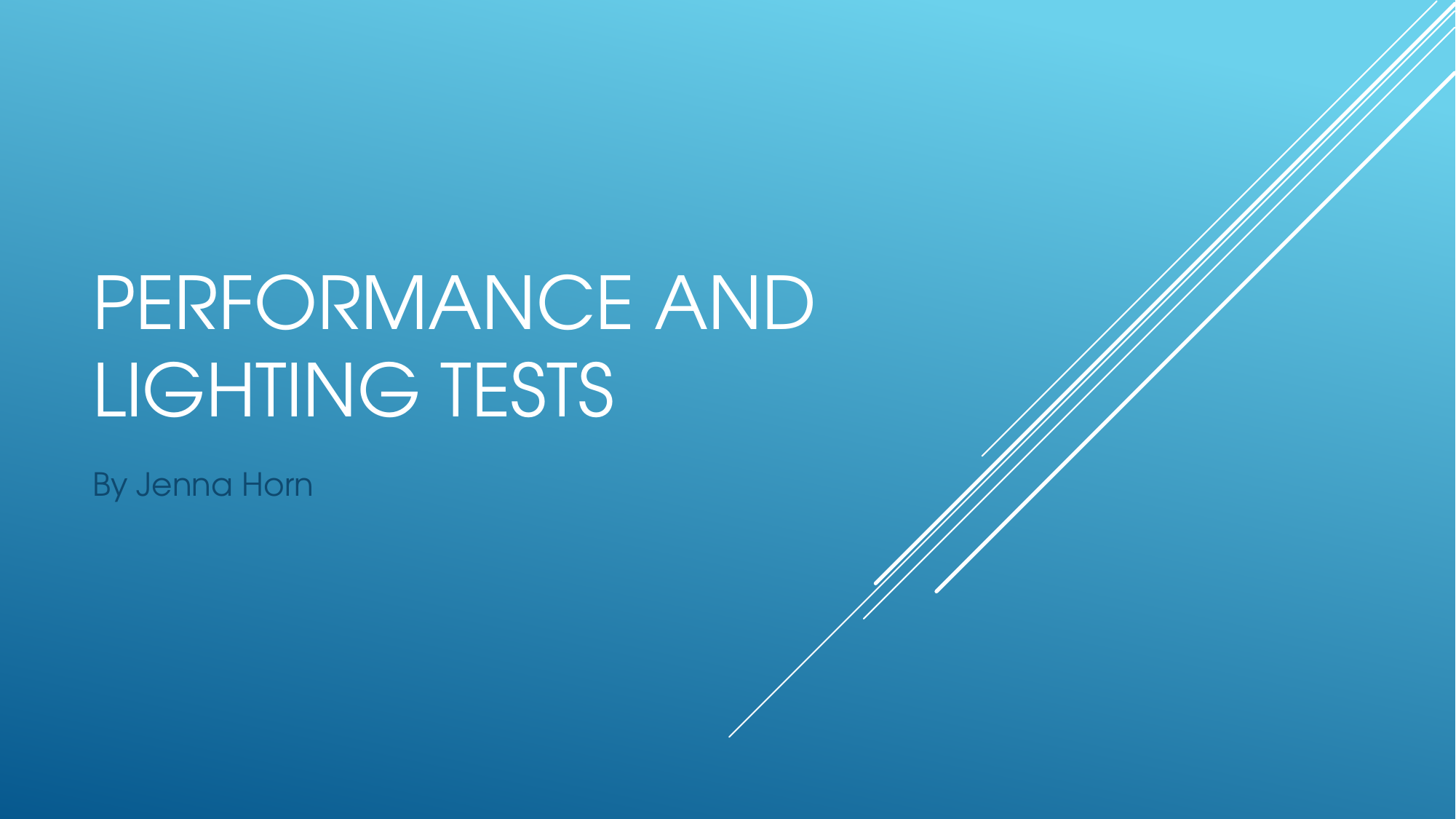

# Performance and Lighting tests
By Jenna Horn